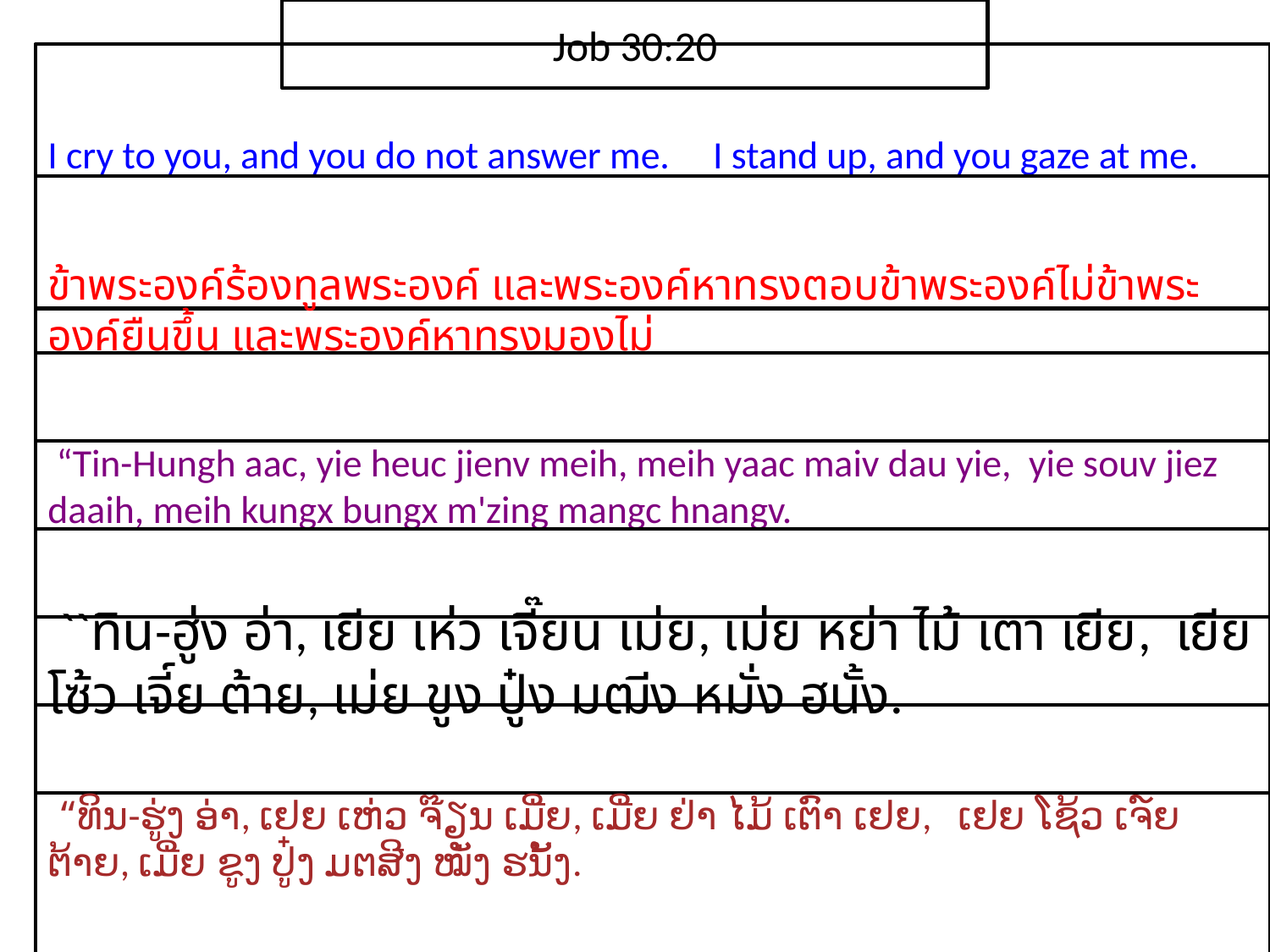

Job 30:20
I cry to you, and you do not answer me.     I stand up, and you gaze at me.
ข้า​พระ​องค์​ร้อง​ทูล​พระ​องค์ และ​พระ​องค์​หา​ทรง​ตอบ​ข้า​พระ​องค์​ไม่ข้า​พระ​องค์​ยืน​ขึ้น และ​พระ​องค์​หา​ทรง​มอง​ไม่
 “Tin-Hungh aac, yie heuc jienv meih, meih yaac maiv dau yie,  yie souv jiez daaih, meih kungx bungx m'zing mangc hnangv.
 ``ทิน-ฮู่ง อ่า, เยีย เห่ว เจี๊ยน เม่ย, เม่ย หย่า ไม้ เตา เยีย,  เยีย โซ้ว เจี์ย ต้าย, เม่ย ขูง ปู๋ง มฒีง หมั่ง ฮนั้ง.
 “ທິນ-ຮູ່ງ ອ່າ, ເຢຍ ເຫ່ວ ຈ໊ຽນ ເມີ່ຍ, ເມີ່ຍ ຢ່າ ໄມ້ ເຕົາ ເຢຍ,   ເຢຍ ໂຊ້ວ ເຈ໌ຍ ຕ້າຍ, ເມີ່ຍ ຂູງ ປູ໋ງ ມຕສີງ ໝັ່ງ ຮນັ້ງ.